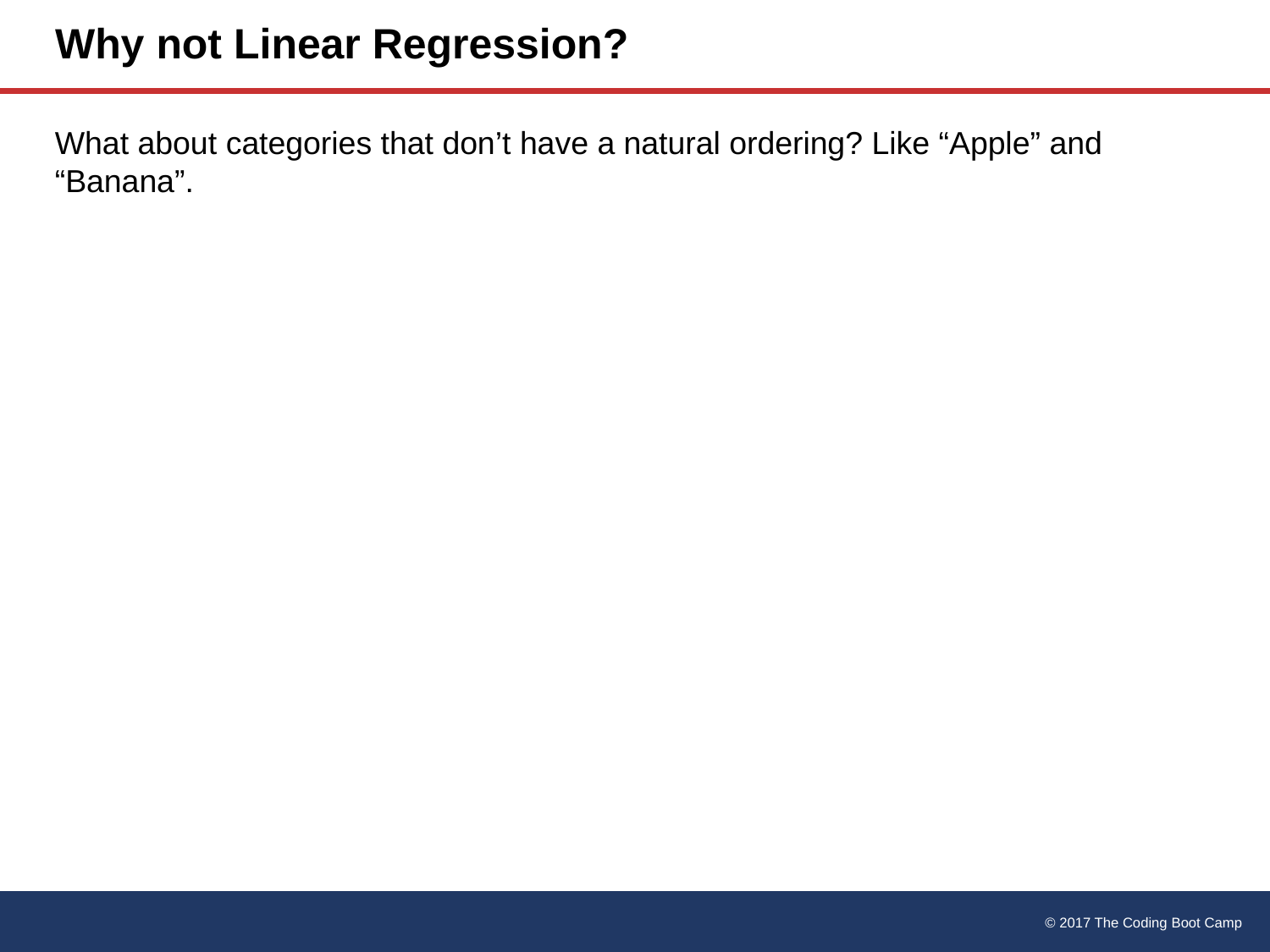

# Why not Linear Regression?
What about categories that don’t have a natural ordering? Like “Apple” and “Banana”.